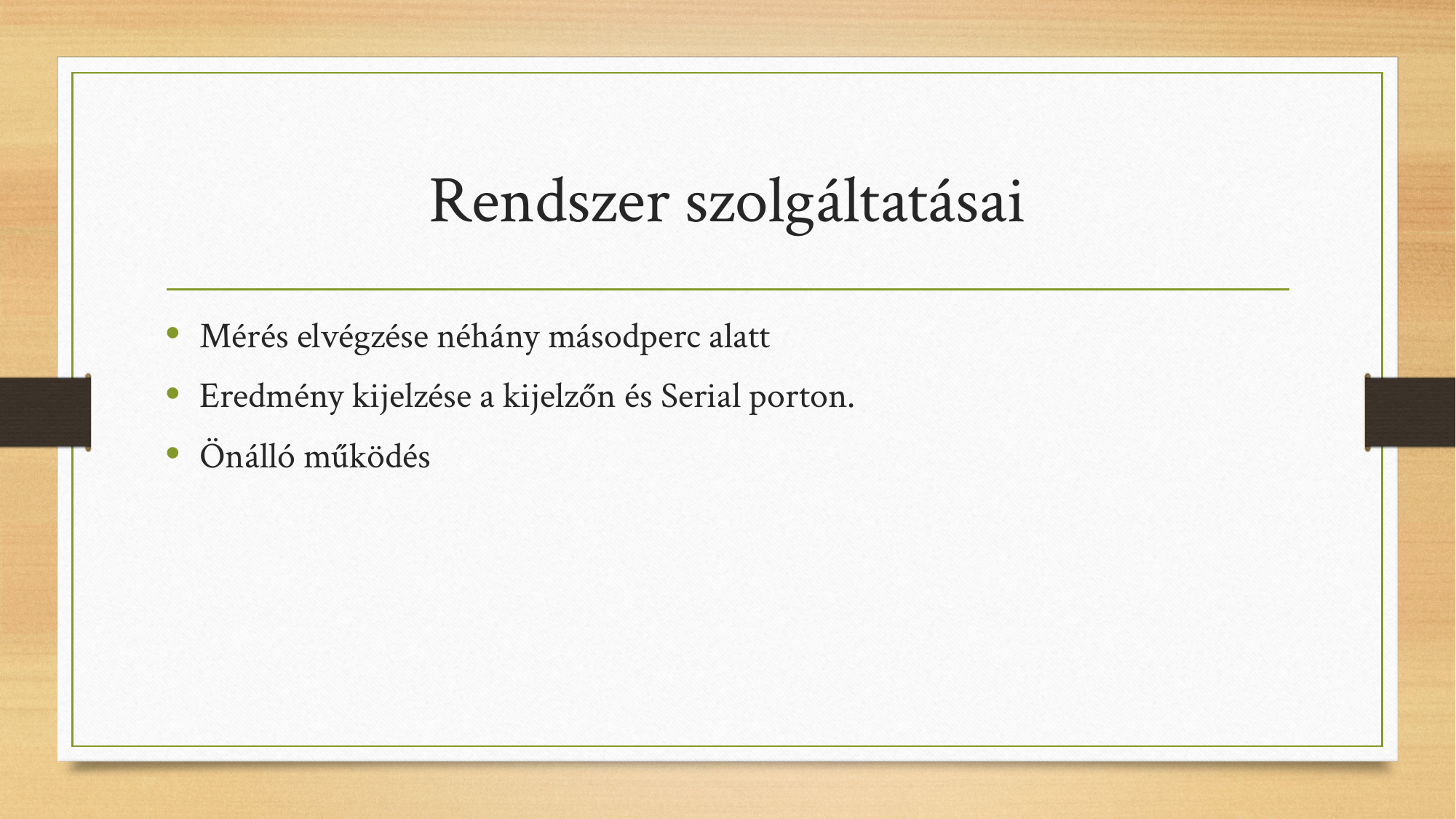

# Rendszer szolgáltatásai
Mérés elvégzése néhány másodperc alatt
Eredmény kijelzése a kijelzőn és Serial porton.
Önálló működés